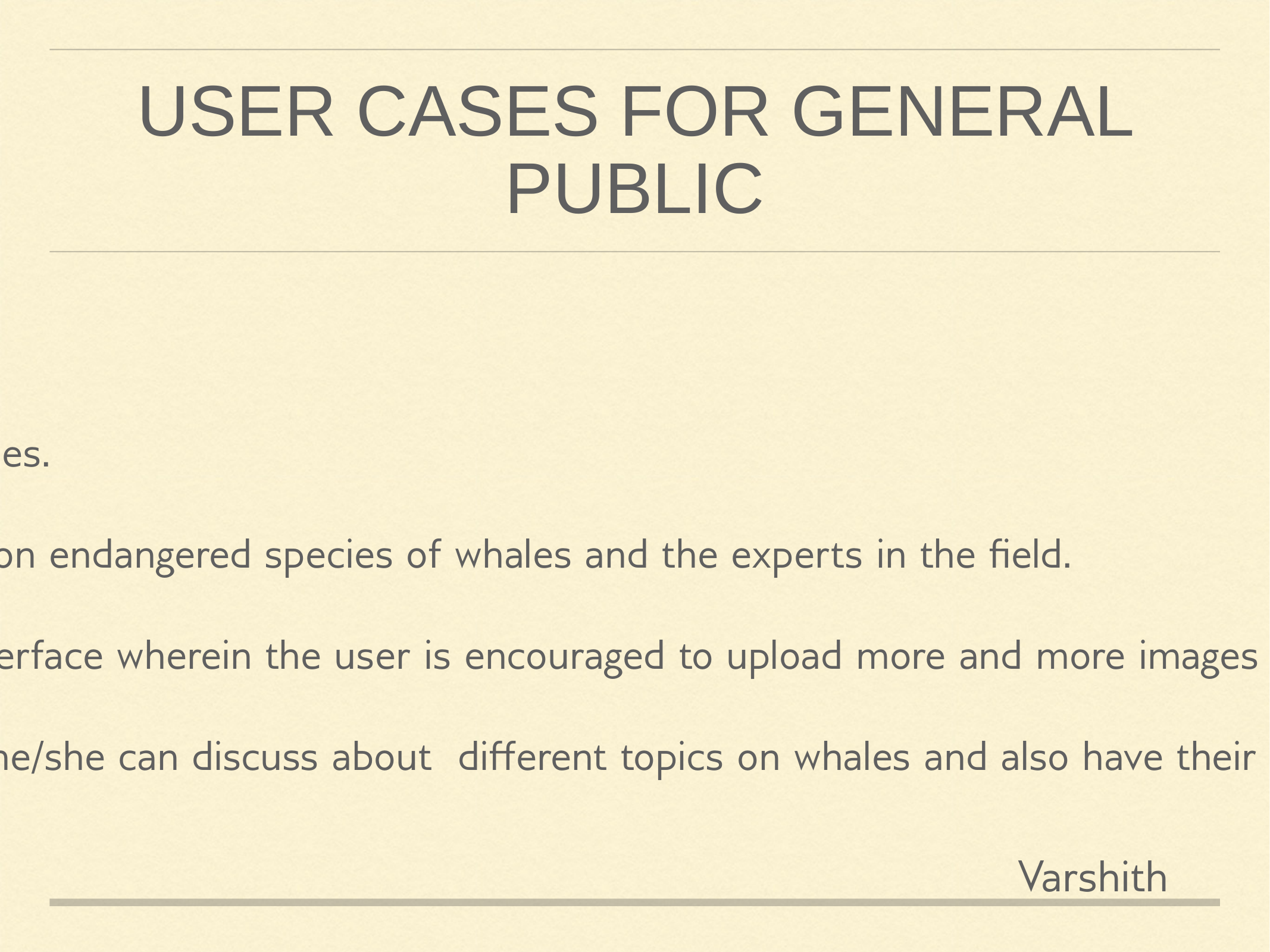

# USER CASES FOR GENERAL PUBLIC

The user is able to upload images of whales.

The user can access general information on endangered species of whales and the experts in the field.

The user has access to a social media interface wherein the user is encouraged to upload more and more images of whales which in turn helps the scientists and us.

The user has access to a forum wherein he/she can discuss about  different topics on whales and also have their queries answered by scientists and experts.
Varshith